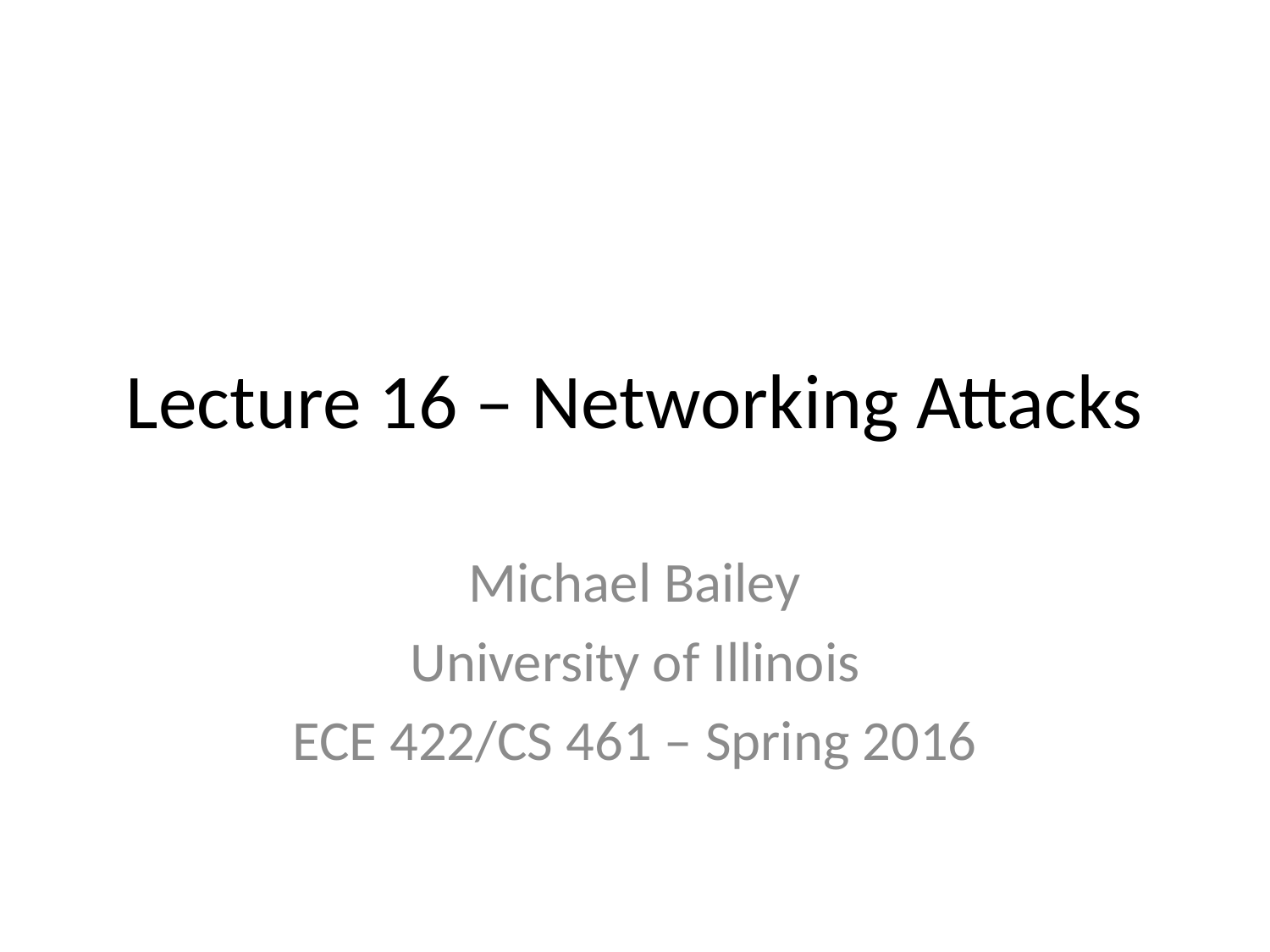

# Lecture 16 – Networking Attacks
Michael Bailey
University of Illinois
ECE 422/CS 461 – Spring 2016